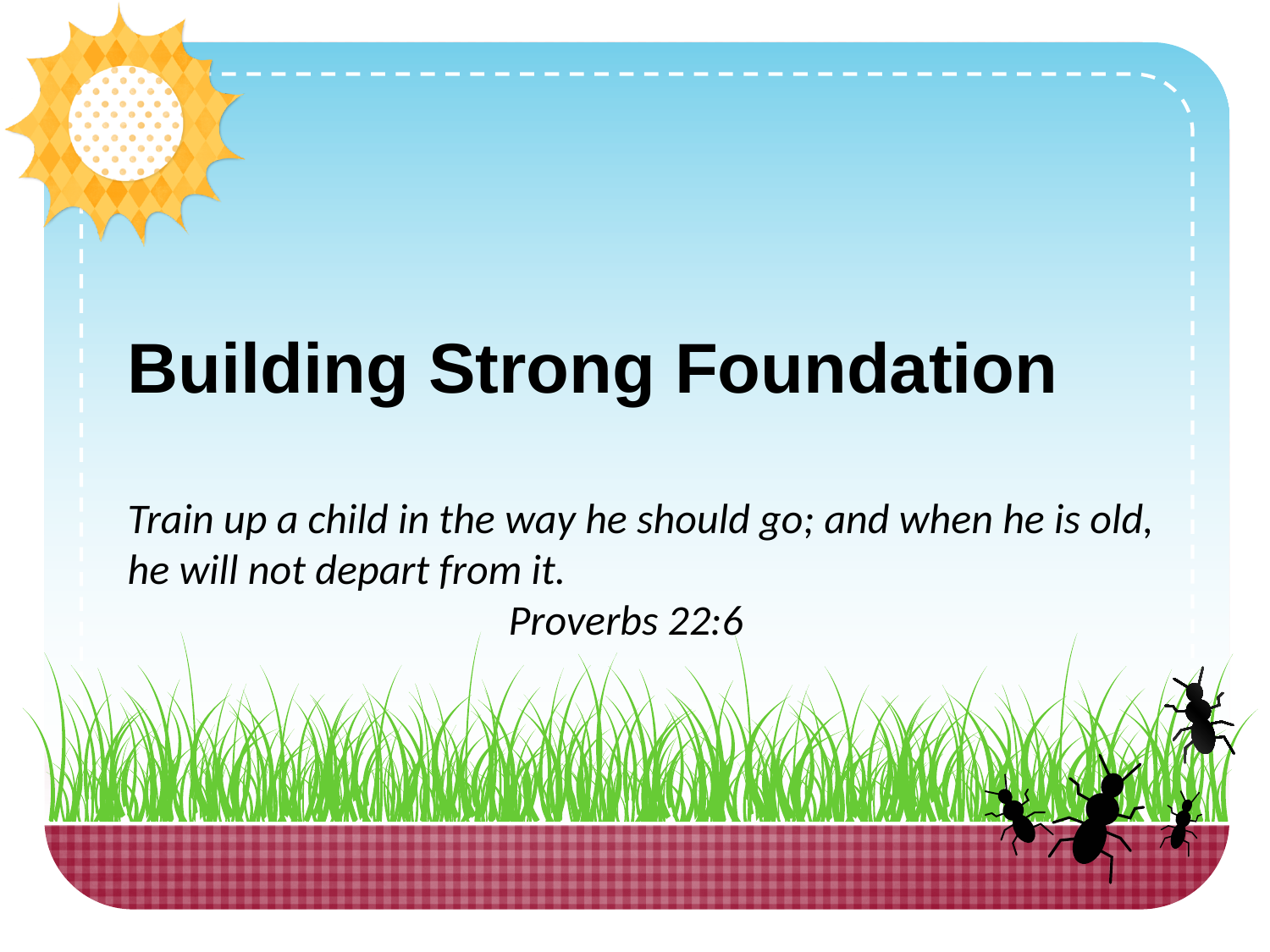

Building Strong Foundation

Train up a child in the way he should go; and when he is old, he will not depart from it.
			Proverbs 22:6